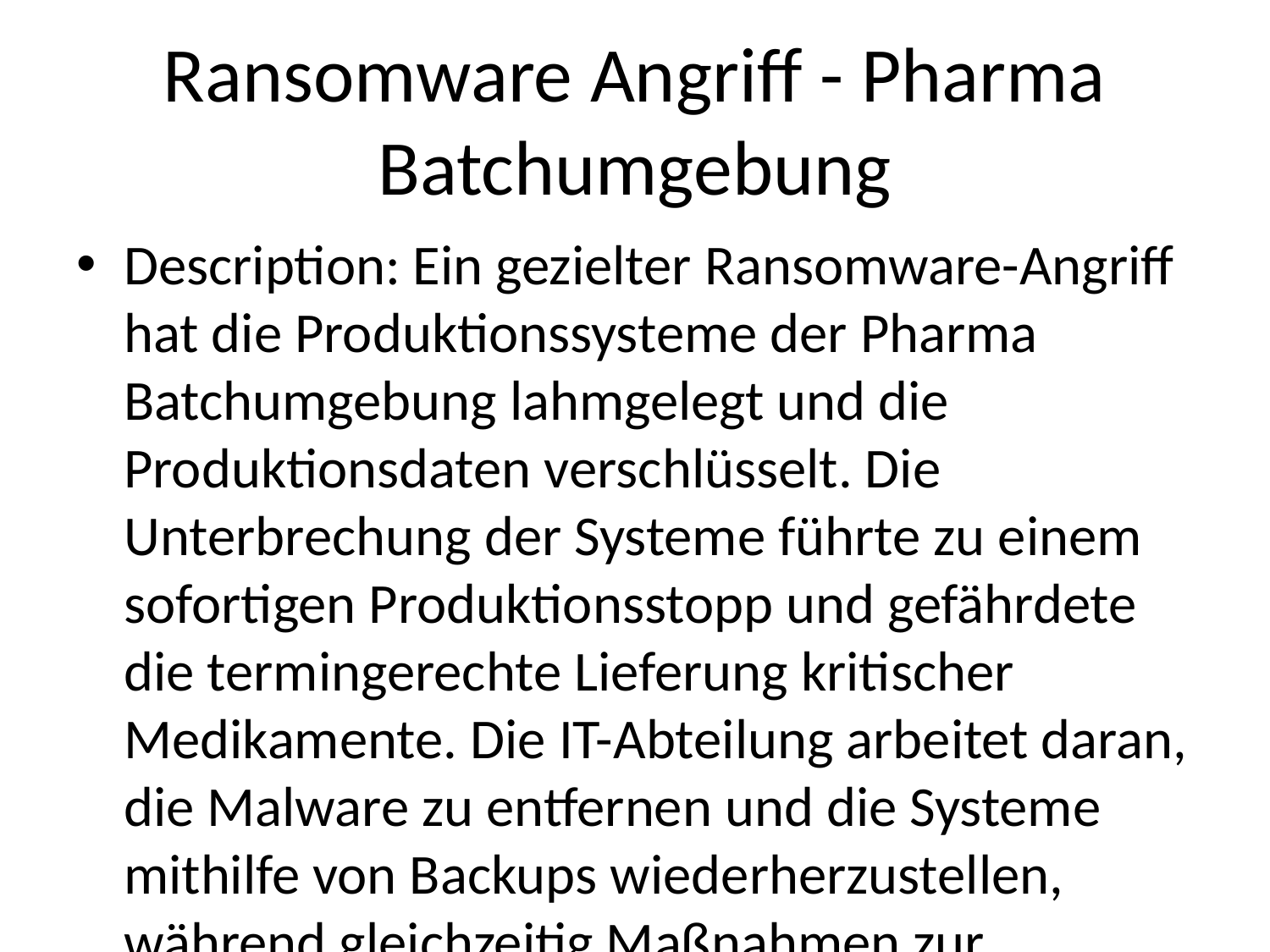

# Ransomware Angriff - Pharma Batchumgebung
Description: Ein gezielter Ransomware-Angriff hat die Produktionssysteme der Pharma Batchumgebung lahmgelegt und die Produktionsdaten verschlüsselt. Die Unterbrechung der Systeme führte zu einem sofortigen Produktionsstopp und gefährdete die termingerechte Lieferung kritischer Medikamente. Die IT-Abteilung arbeitet daran, die Malware zu entfernen und die Systeme mithilfe von Backups wiederherzustellen, während gleichzeitig Maßnahmen zur Verhinderung zukünftiger Angriffe implementiert werden.

Inject 26: Contest Winner Notification
Duration: 10 seconds
Comment: No comment

Inject 29: The End
Duration: 10 seconds
Comment: No comment

Inject 4: Datenbankfehler
Duration: 10 seconds
Comment: Hier fehlt noch eine Ende-Meldung.

Inject 28: Break
Duration: 120 seconds
Comment: No comment

Inject 3: Verzögerte Kommunikation
Duration: 5 seconds
Comment: Aber es überschreibt die vorherigen LOGS?!?!?!?!

Inject 2: Auffällig schnelle Kommunikation
Duration: 5 seconds
Comment: Hier auch.

Inject 1: Verdächtige E-Mail entdeckt
Duration: 5 seconds
Comment: TOP Alles gleich erkannt.

Inject 7: Anomalie bei Anmeldeversuchen
Duration: 10 seconds
Comment: No comment

Inject 6: Sicherheitslücke entdeckt
Duration: 33 seconds
Comment: No comment